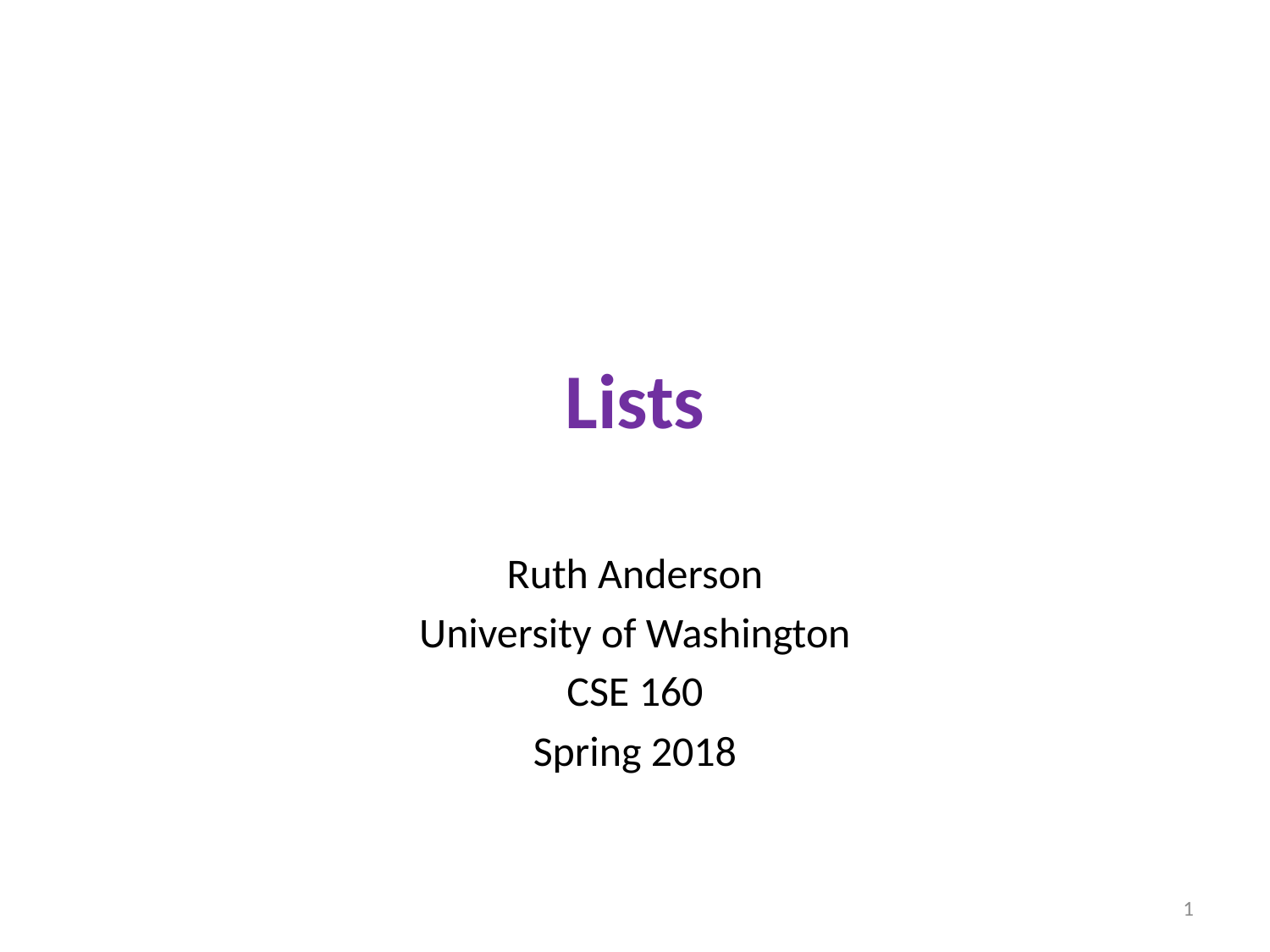

# Lists
Ruth Anderson
University of Washington
CSE 160
Spring 2018

1